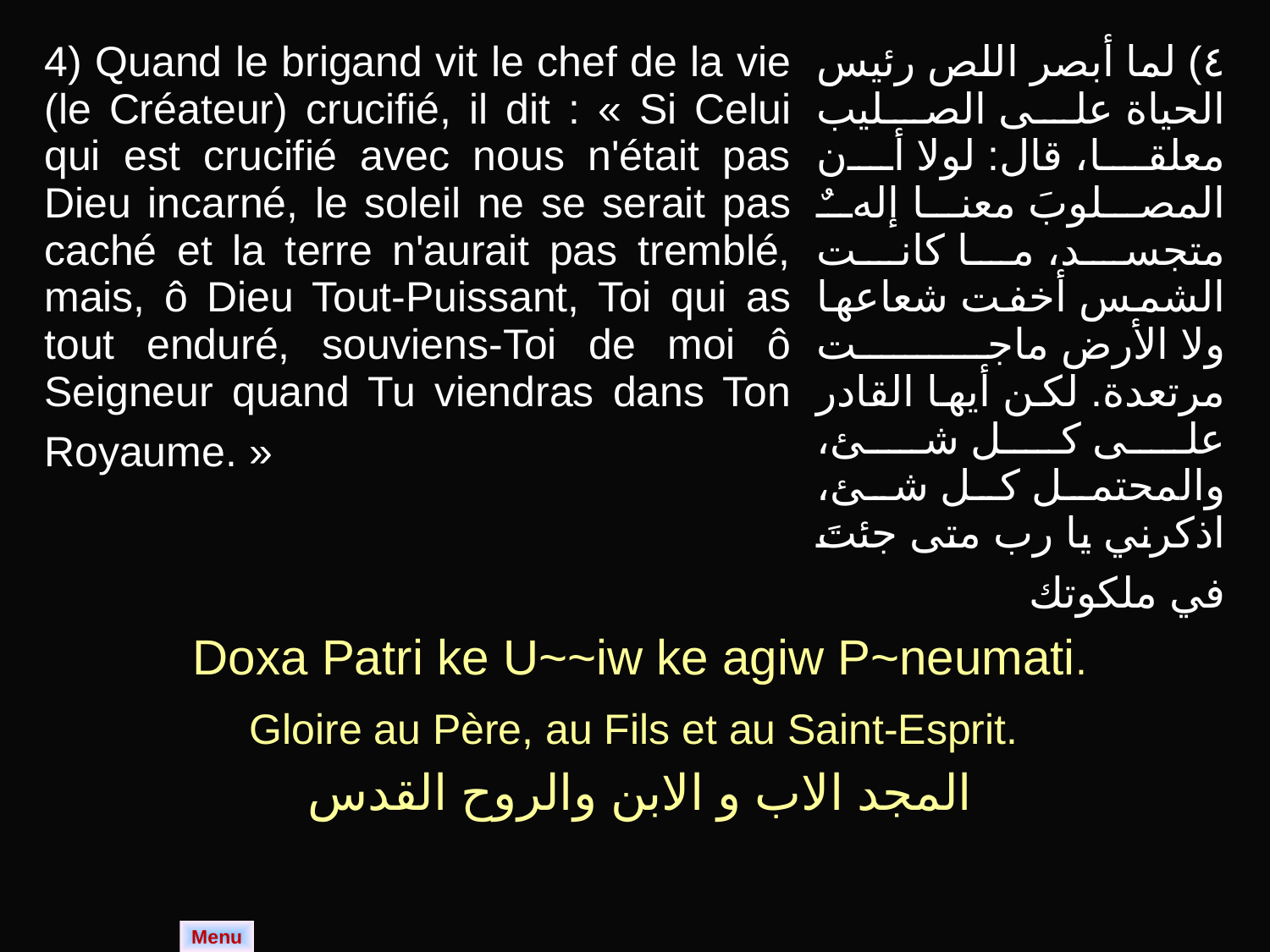

| 4) Quand le brigand vit le chef de la vie (le Créateur) crucifié, il dit : « Si Celui qui est crucifié avec nous n'était pas Dieu incarné, le soleil ne se serait pas caché et la terre n'aurait pas tremblé, mais, ô Dieu Tout-Puissant, Toi qui as tout enduré, souviens-Toi de moi ô Seigneur quand Tu viendras dans Ton Royaume. » | ٤) لما أبصر اللص رئيس الحياة على الصليب معلقا، قال: لولا أن المصلوبَ معنا إلهٌ متجسد، ما كانت الشمس أخفت شعاعها ولا الأرض ماجت مرتعدة. لكن أيها القادر على كل شئ، والمحتمل كل شئ، اذكرني يا رب متى جئتَ في ملكوتك |
| --- | --- |
| Doxa Patri ke U~~iw ke agiw P~neumati. |
| --- |
| Gloire au Père, au Fils et au Saint-Esprit. |
| المجد الاب و الابن والروح القدس |
Menu